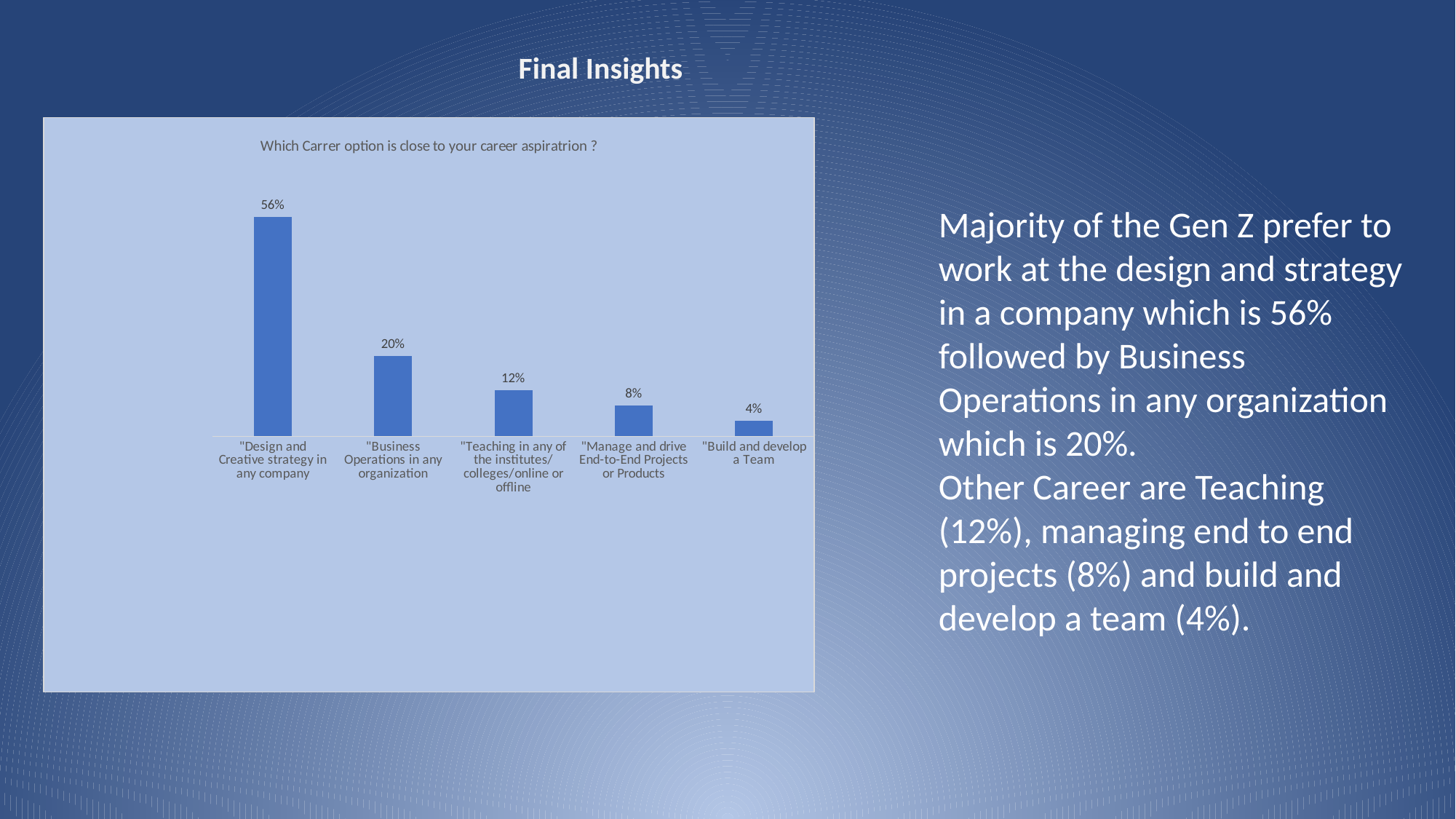

Final Insights

### Chart: Which Carrer option is close to your career aspiratrion ?

| Category | Total |
|---|---|
| "Design and Creative strategy in any company | 0.5587655942219304 |
| "Business Operations in any organization | 0.2045305318450427 |
| "Teaching in any of the institutes/colleges/online or offline | 0.11818778726198292 |
| "Manage and drive End-to-End Projects or Products | 0.07846355876559422 |
| "Build and develop a Team | 0.04005252790544977 |
Majority of the Gen Z prefer to work at the design and strategy in a company which is 56% followed by Business Operations in any organization which is 20%.
Other Career are Teaching (12%), managing end to end projects (8%) and build and develop a team (4%).